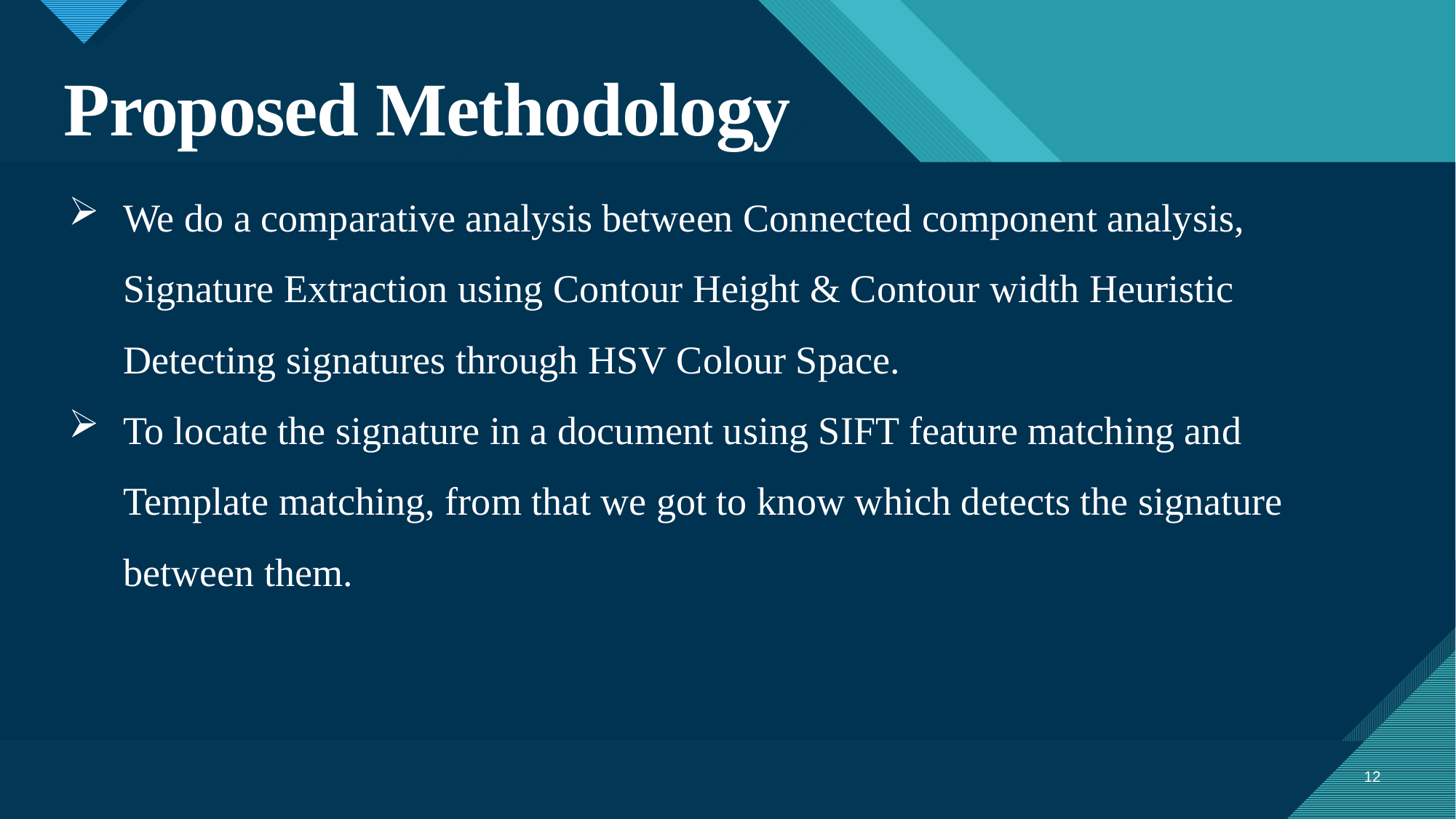

Proposed Methodology
We do a comparative analysis between Connected component analysis, Signature Extraction using Contour Height & Contour width Heuristic Detecting signatures through HSV Colour Space.
To locate the signature in a document using SIFT feature matching and Template matching, from that we got to know which detects the signature between them.
12